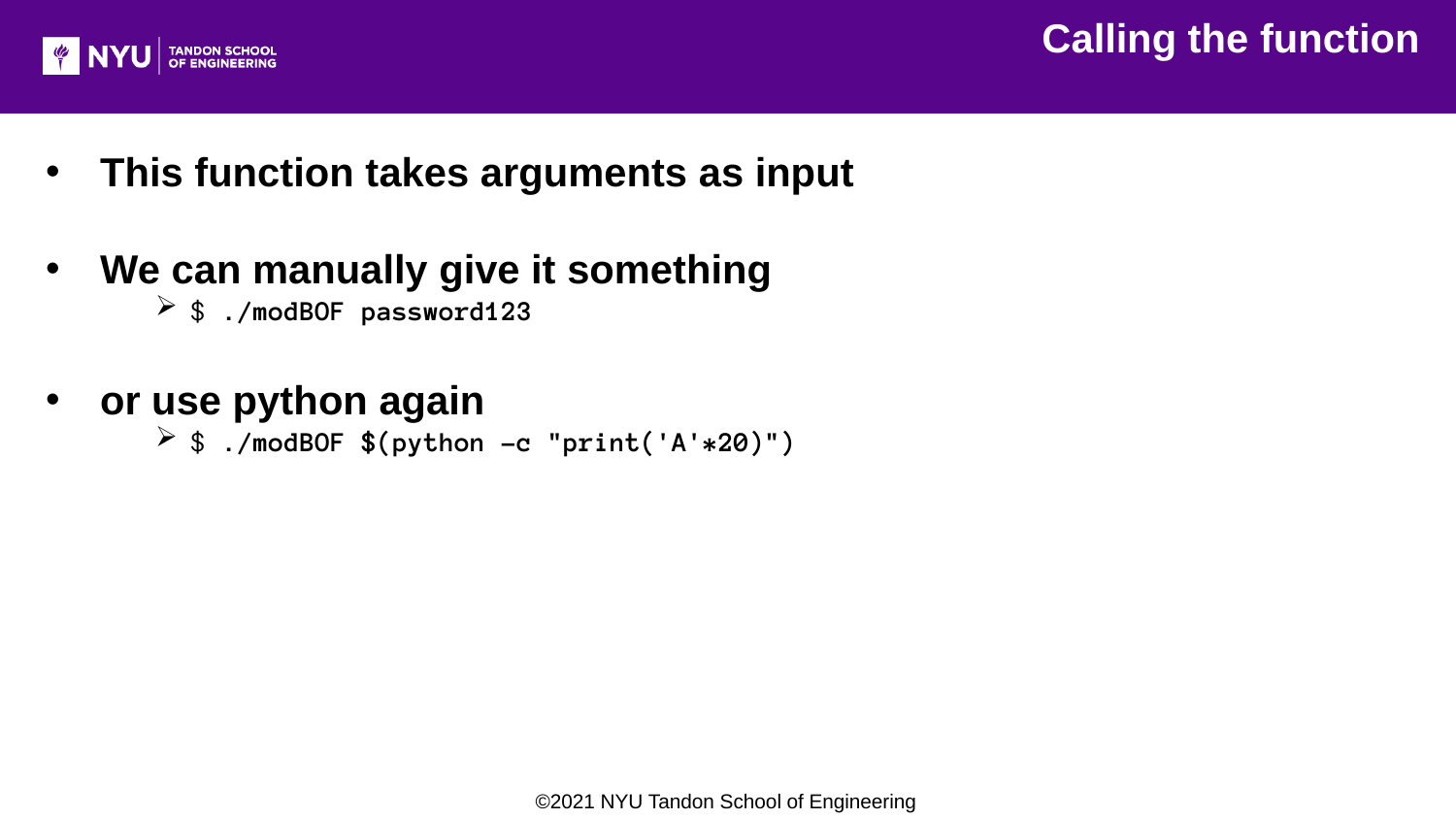

Calling the function
This function takes arguments as input

We can manually give it something
$ ./modBOF password123

or use python again
$ ./modBOF $(python -c "print('A'*20)")